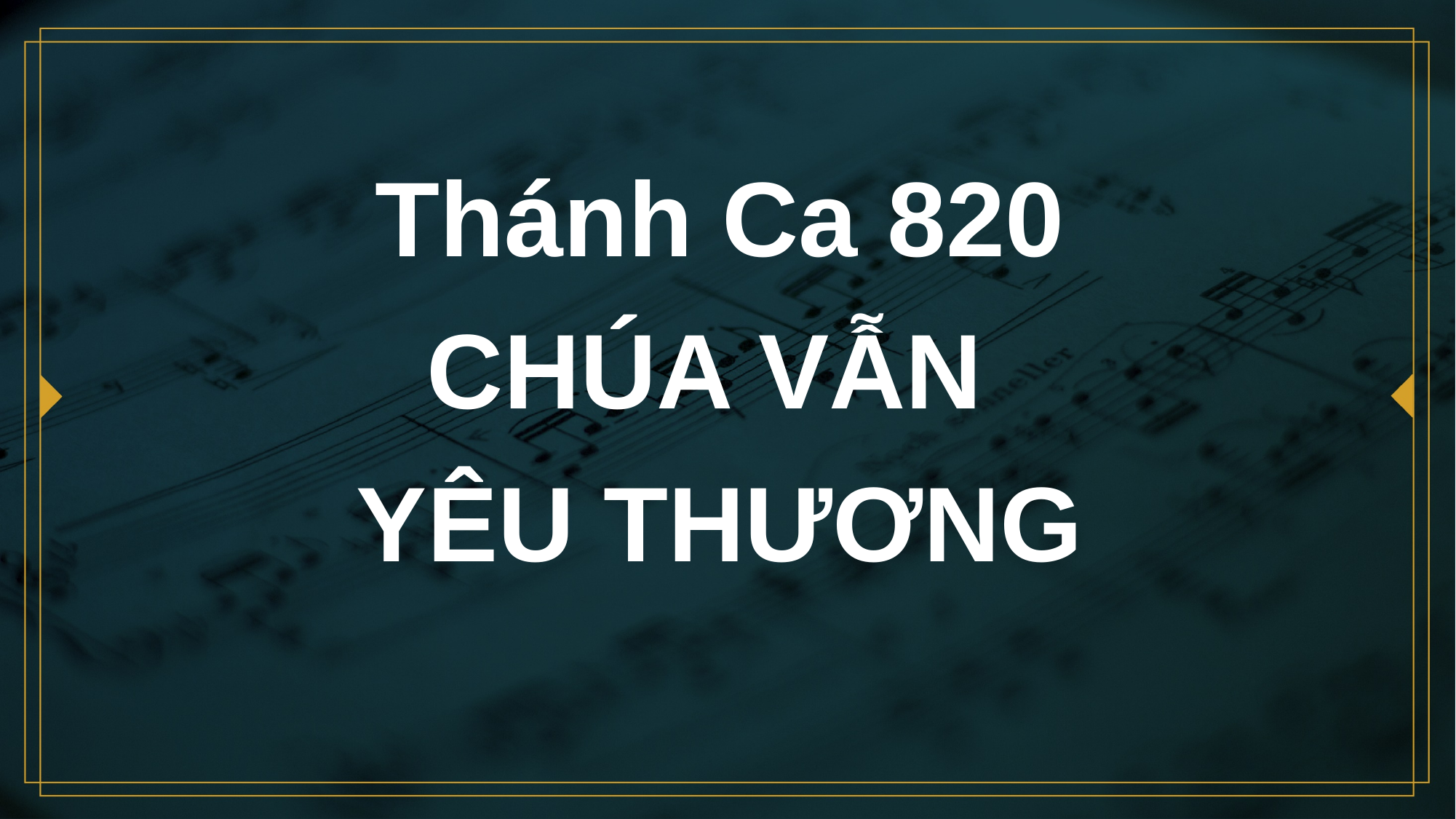

# Thánh Ca 820 CHÚA VẪN YÊU THƯƠNG